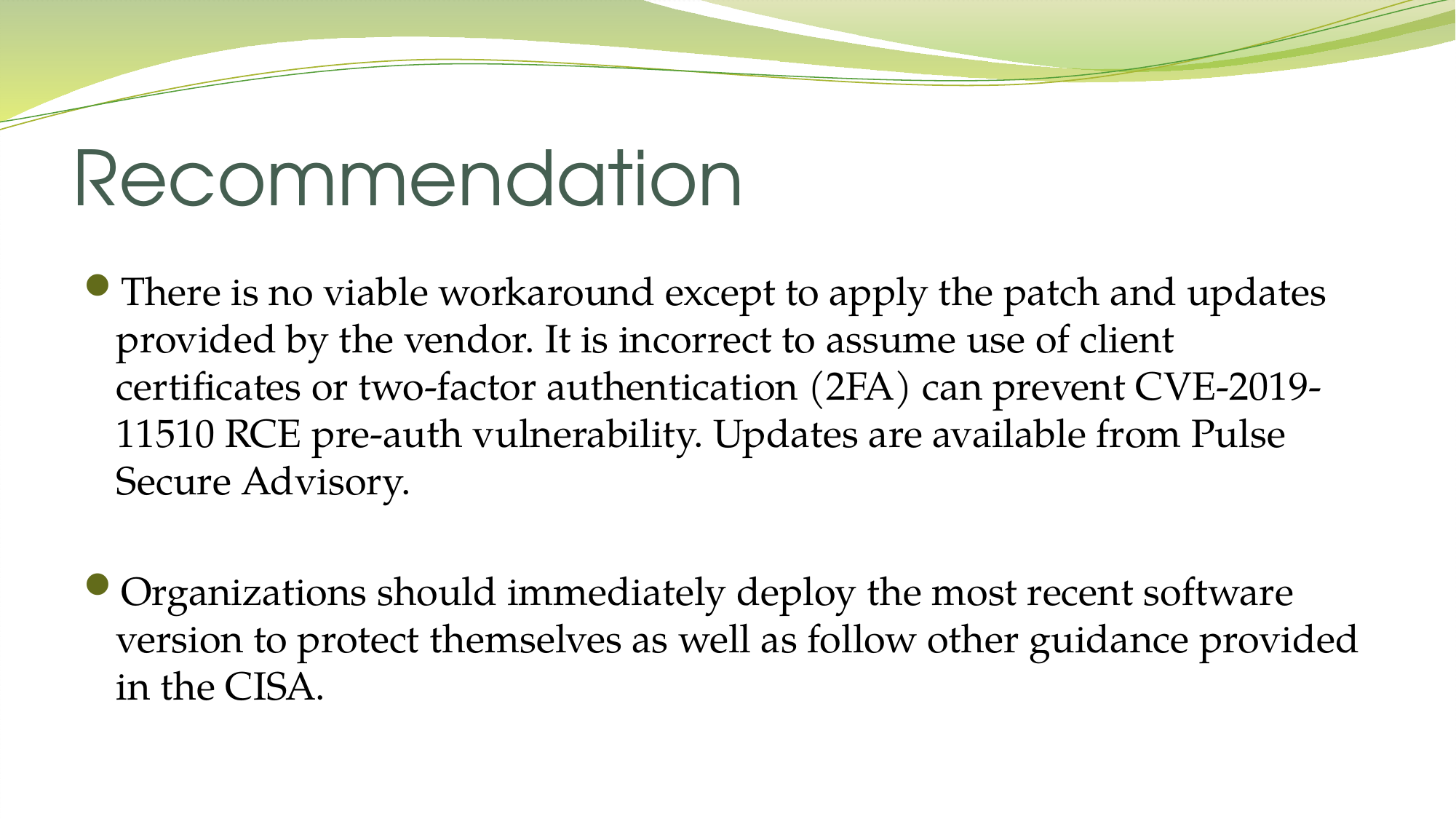

# Recommendation
There is no viable workaround except to apply the patch and updates provided by the vendor. It is incorrect to assume use of client certificates or two-factor authentication (2FA) can prevent CVE-2019-11510 RCE pre-auth vulnerability. Updates are available from Pulse Secure Advisory.

Organizations should immediately deploy the most recent software version to protect themselves as well as follow other guidance provided in the CISA.